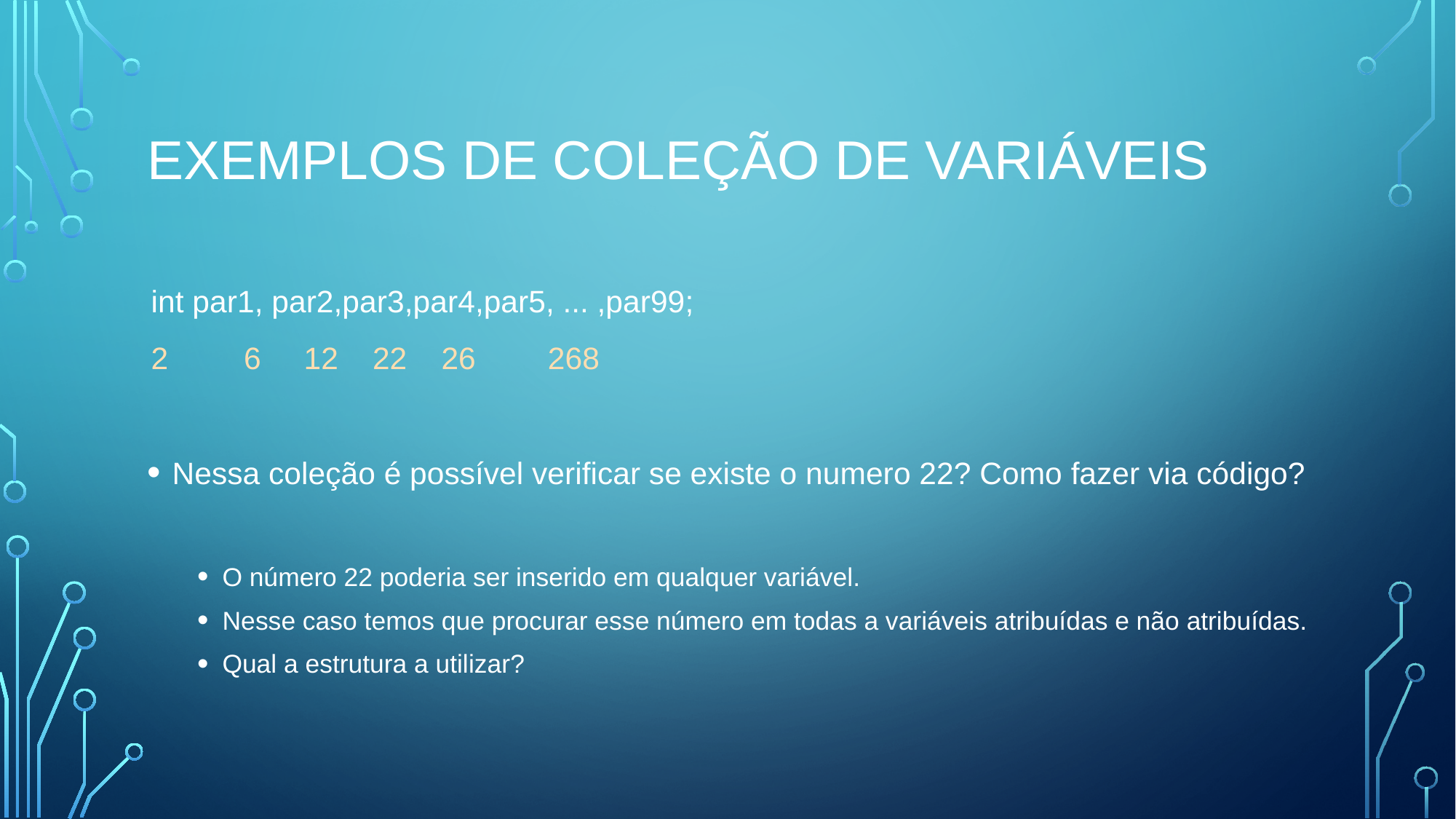

# Exemplos de coleção de variáveis
int par1, par2,par3,par4,par5, ... ,par99;
	2	6     12    22    26	   268

Nessa coleção é possível verificar se existe o numero 22? Como fazer via código?

O número 22 poderia ser inserido em qualquer variável.
Nesse caso temos que procurar esse número em todas a variáveis atribuídas e não atribuídas.
Qual a estrutura a utilizar?